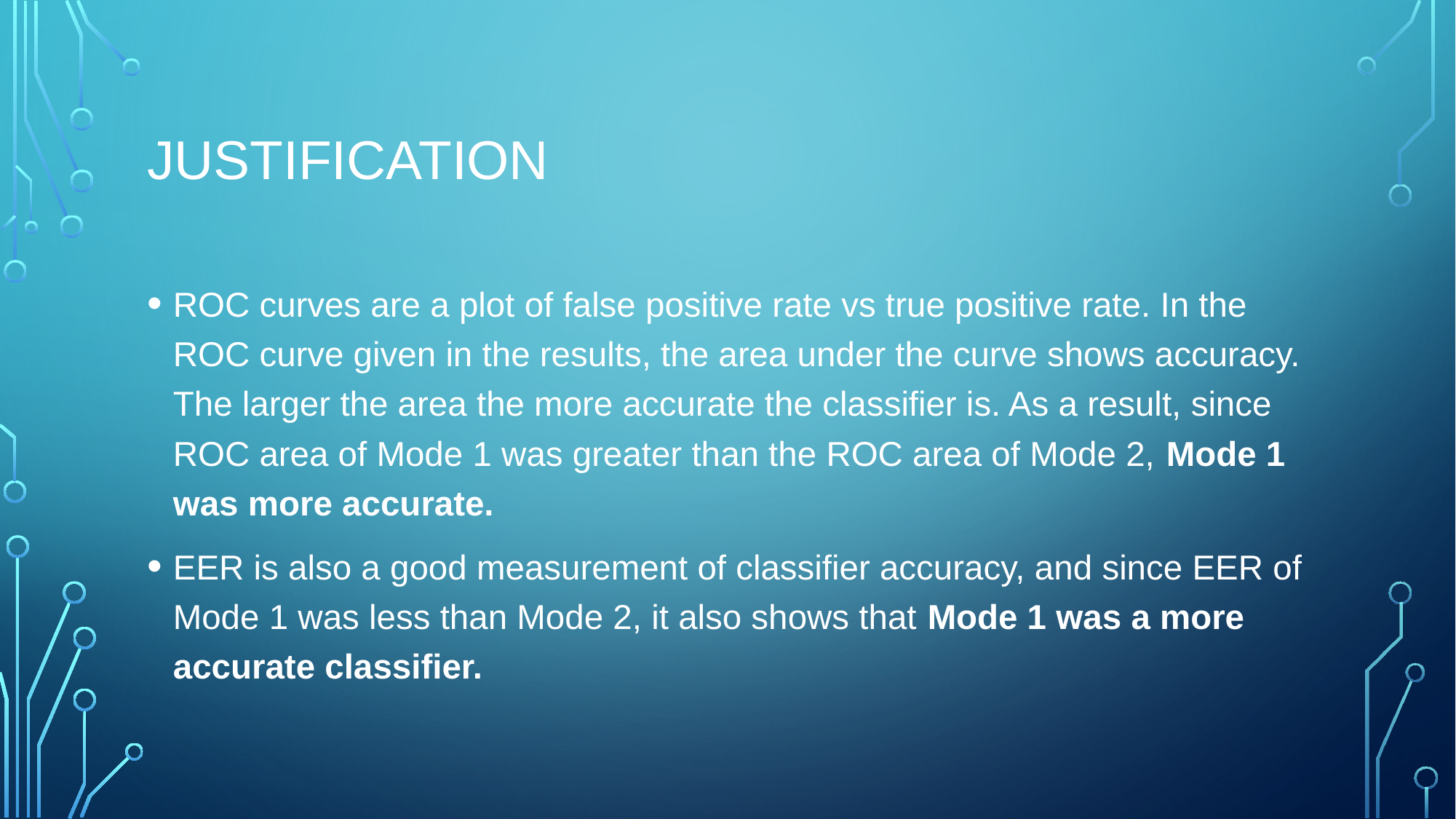

# Justification
ROC curves are a plot of false positive rate vs true positive rate. In the ROC curve given in the results, the area under the curve shows accuracy. The larger the area the more accurate the classifier is. As a result, since ROC area of Mode 1 was greater than the ROC area of Mode 2, Mode 1 was more accurate.
EER is also a good measurement of classifier accuracy, and since EER of Mode 1 was less than Mode 2, it also shows that Mode 1 was a more accurate classifier.